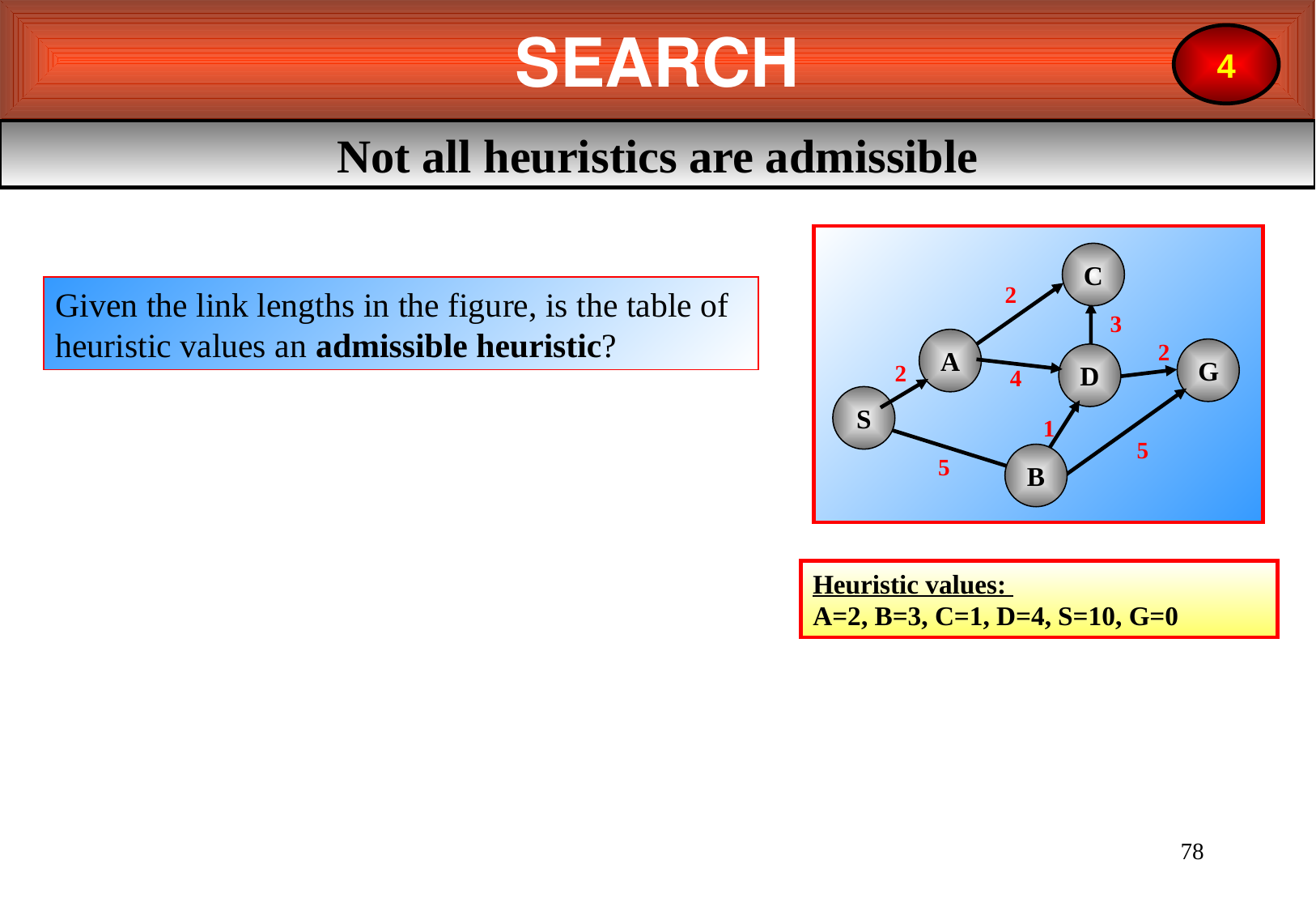

SEARCH
4
Not all heuristics are admissible

C
2

3
A
2
G
D
2
4

S

1

5
5
B
Given the link lengths in the figure, is the table of heuristic values an admissible heuristic?
Heuristic values:
A=2, B=3, C=1, D=4, S=10, G=0
78